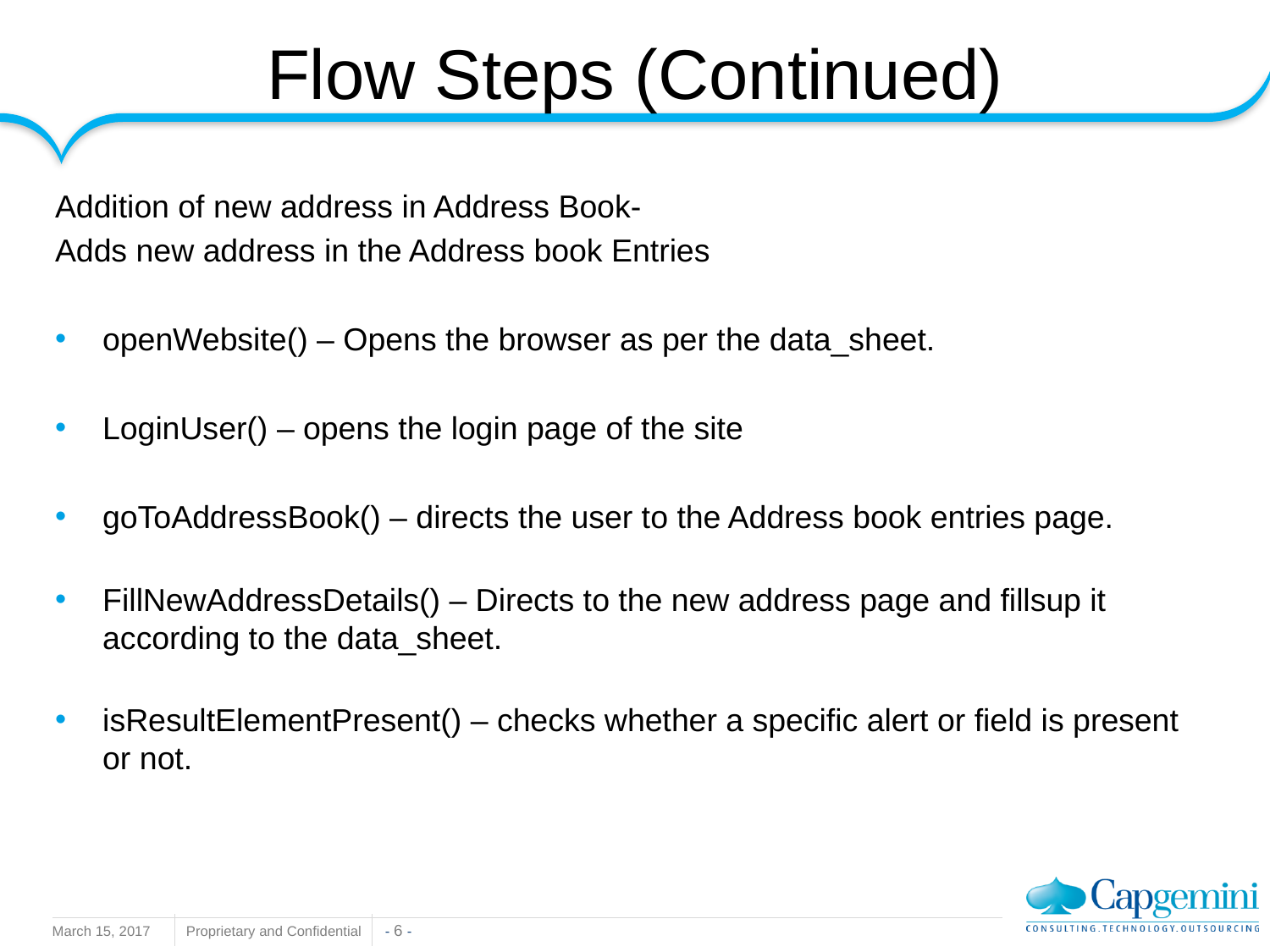

Flow Steps (Continued)
Addition of new address in Address Book-
Adds new address in the Address book Entries

openWebsite() – Opens the browser as per the data_sheet.

LoginUser() – opens the login page of the site

goToAddressBook() – directs the user to the Address book entries page.
FillNewAddressDetails() – Directs to the new address page and fillsup it according to the data_sheet.
isResultElementPresent() – checks whether a specific alert or field is present or not.